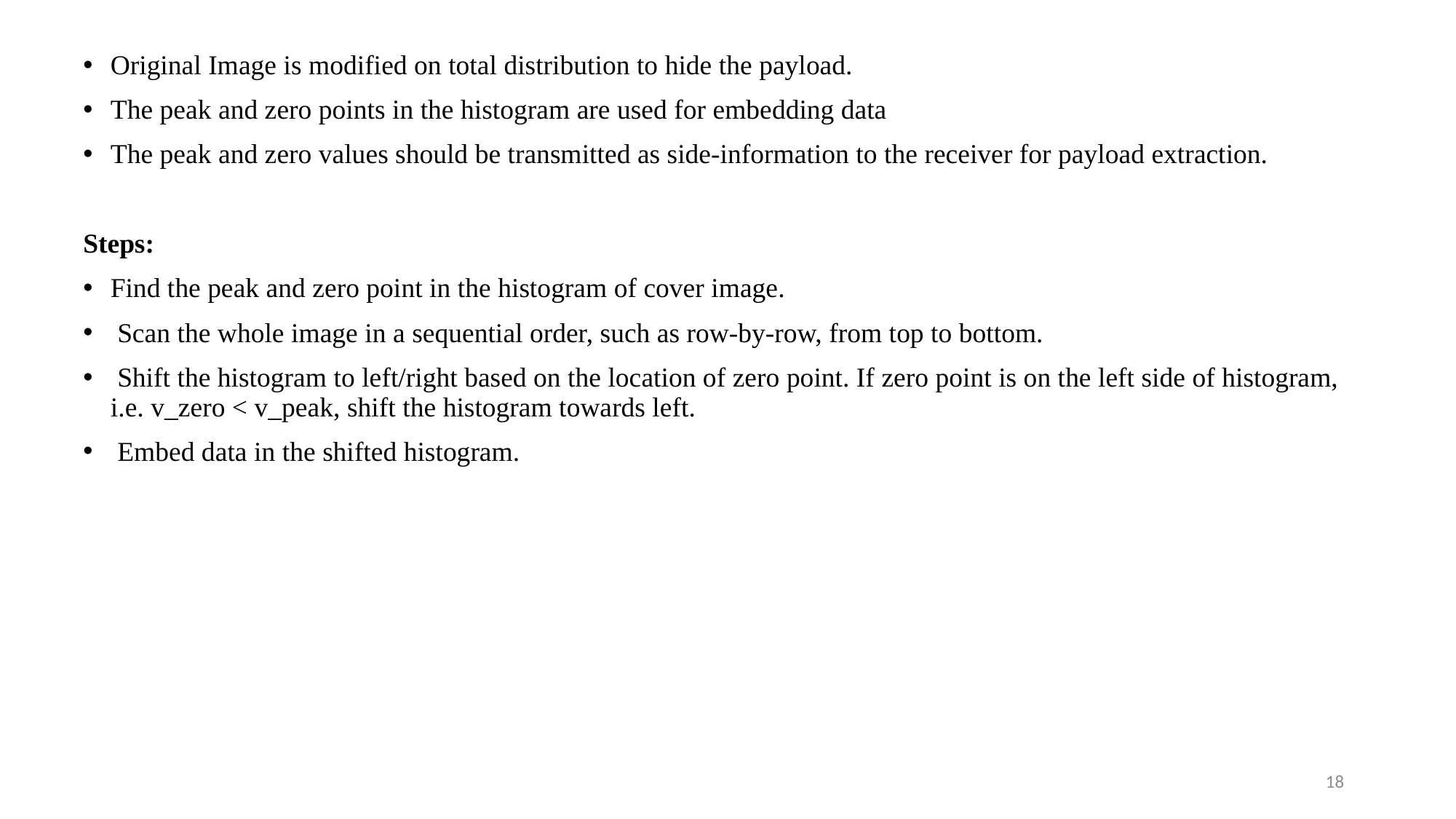

Original Image is modified on total distribution to hide the payload.
The peak and zero points in the histogram are used for embedding data
The peak and zero values should be transmitted as side-information to the receiver for payload extraction.

Steps:
Find the peak and zero point in the histogram of cover image.
 Scan the whole image in a sequential order, such as row-by-row, from top to bottom.
 Shift the histogram to left/right based on the location of zero point. If zero point is on the left side of histogram, i.e. v_zero < v_peak, shift the histogram towards left.
 Embed data in the shifted histogram.

18